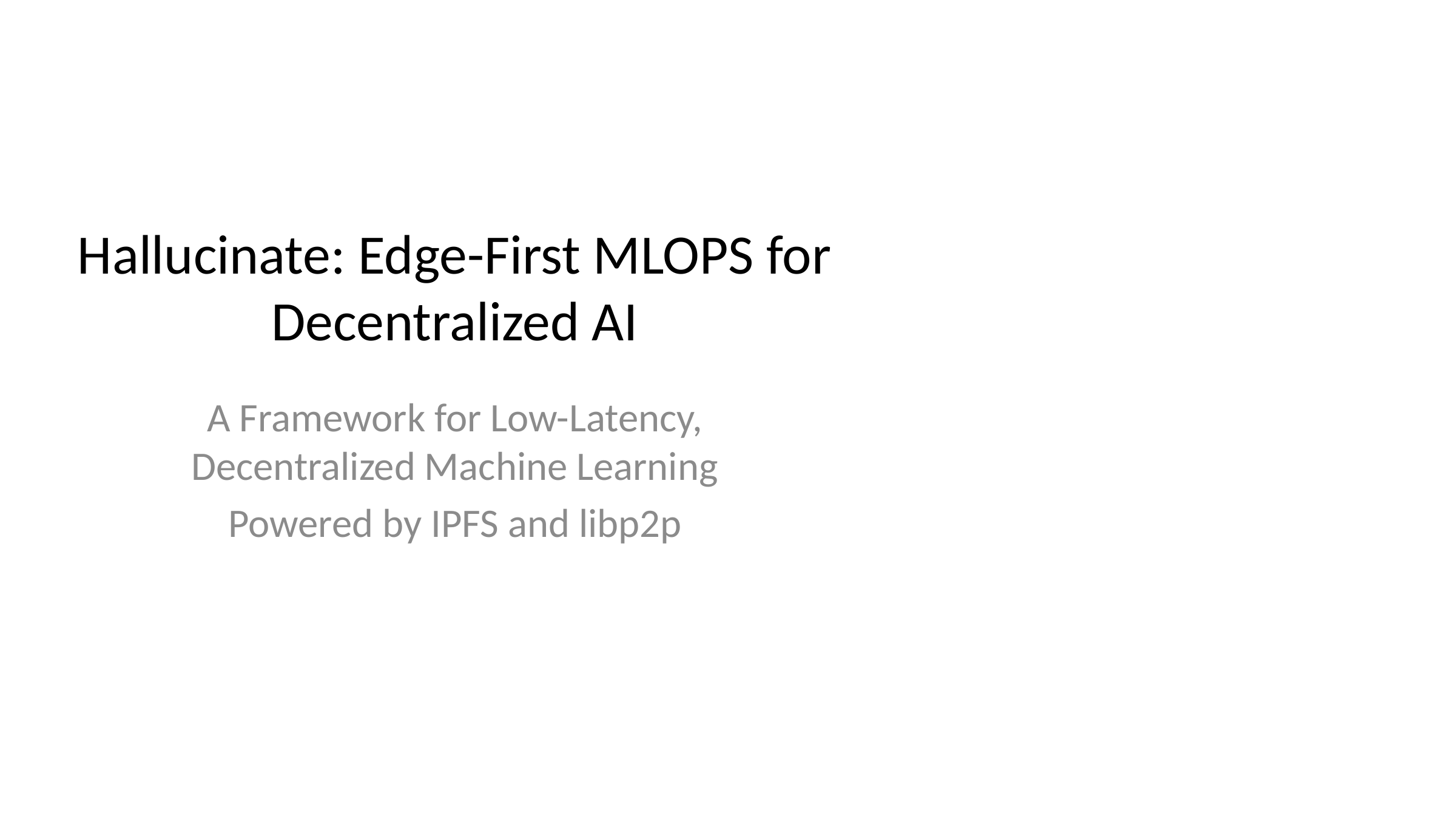

# Hallucinate: Edge-First MLOPS for Decentralized AI
A Framework for Low-Latency, Decentralized Machine Learning
Powered by IPFS and libp2p